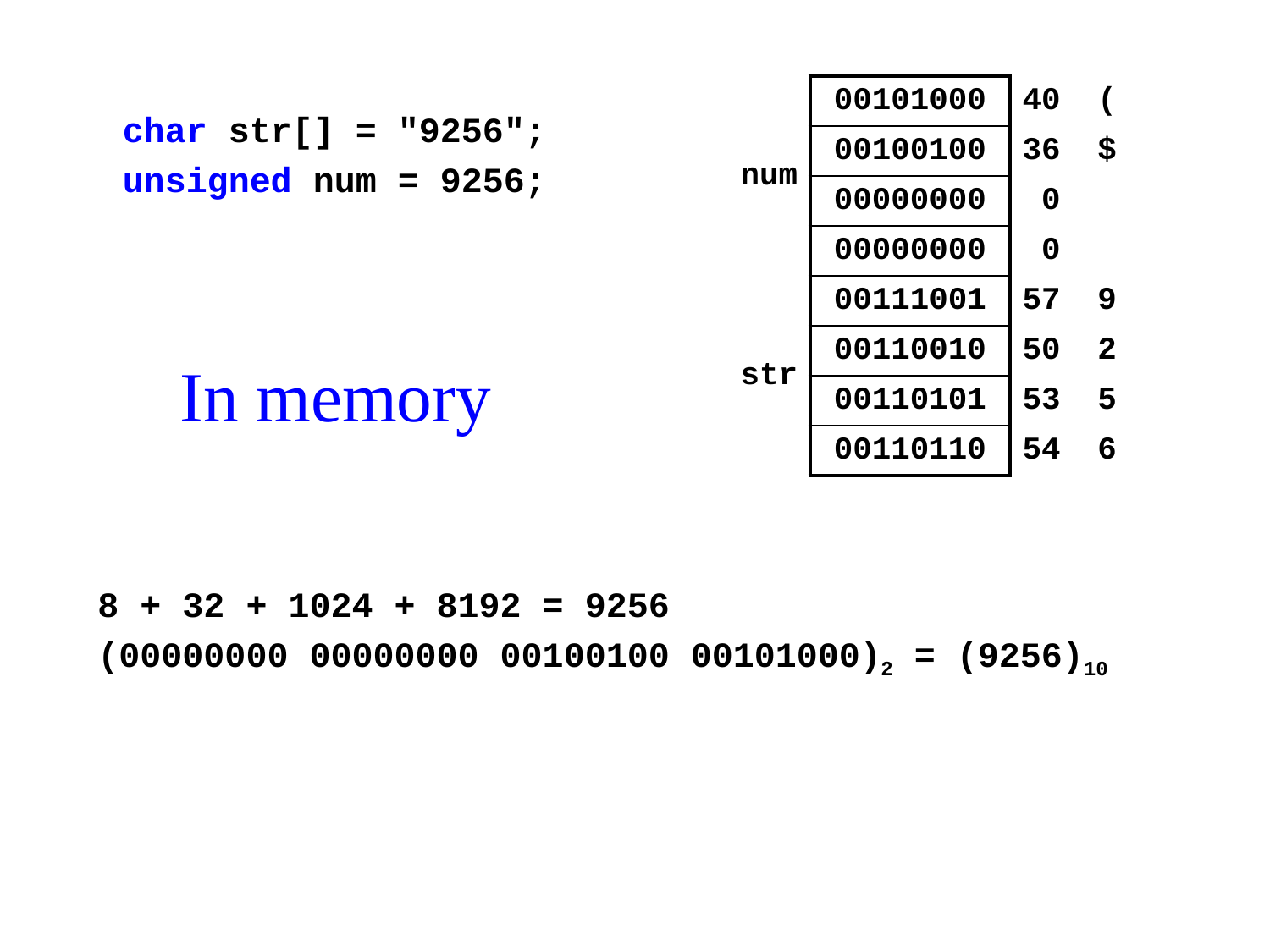

| num | 00101000 | 40 | ( |
| --- | --- | --- | --- |
|  | 00100100 | 36 | $ |
|  | 00000000 | 0 |  |
|  | 00000000 | 0 |  |
| str | 00111001 | 57 | 9 |
|  | 00110010 | 50 | 2 |
|  | 00110101 | 53 | 5 |
|  | 00110110 | 54 | 6 |
char str[] = "9256";
unsigned num = 9256;
In memory
8 + 32 + 1024 + 8192 = 9256
(00000000 00000000 00100100 00101000)2 = (9256)10